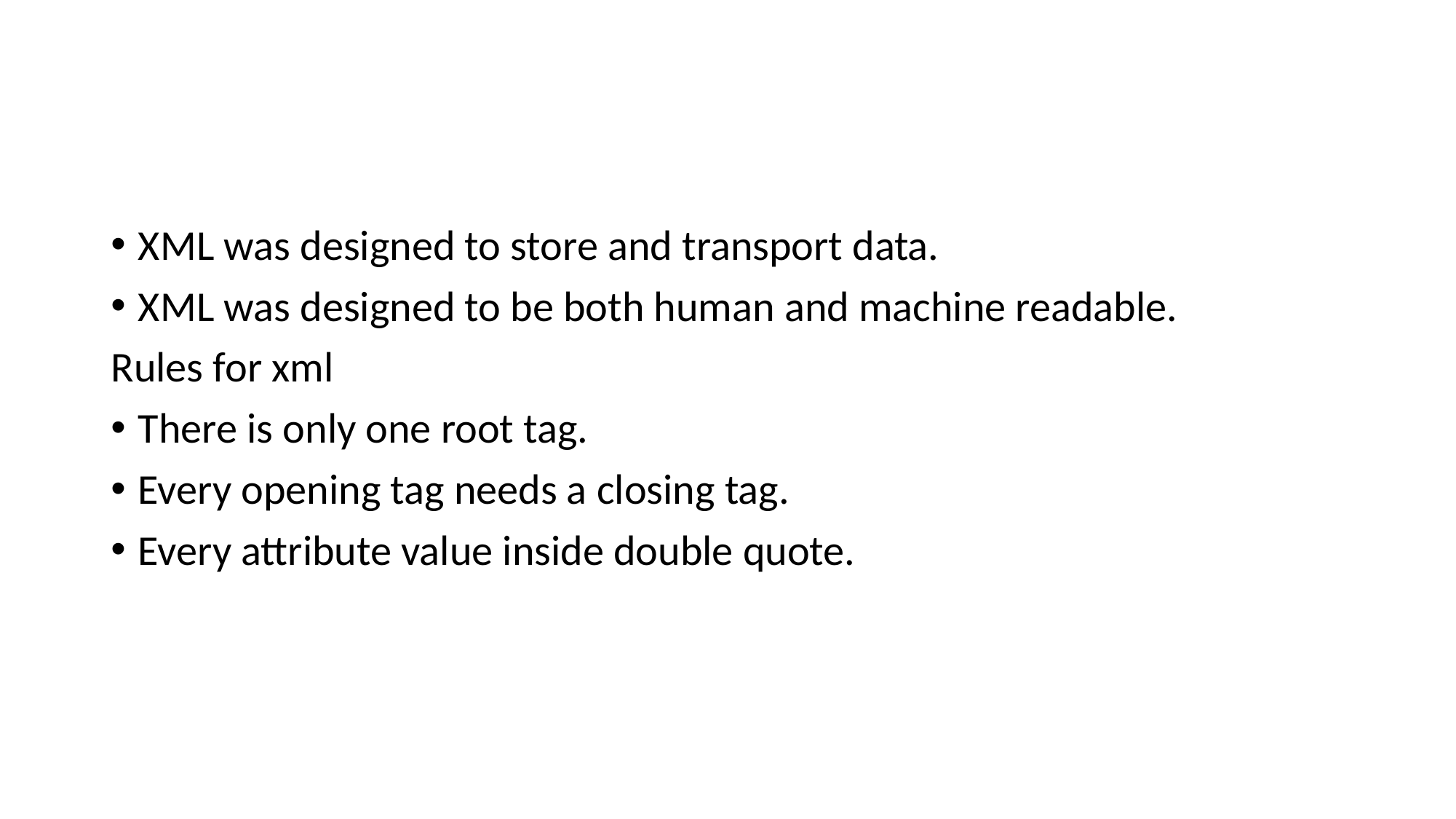

XML was designed to store and transport data.
XML was designed to be both human and machine readable.
Rules for xml
There is only one root tag.
Every opening tag needs a closing tag.
Every attribute value inside double quote.